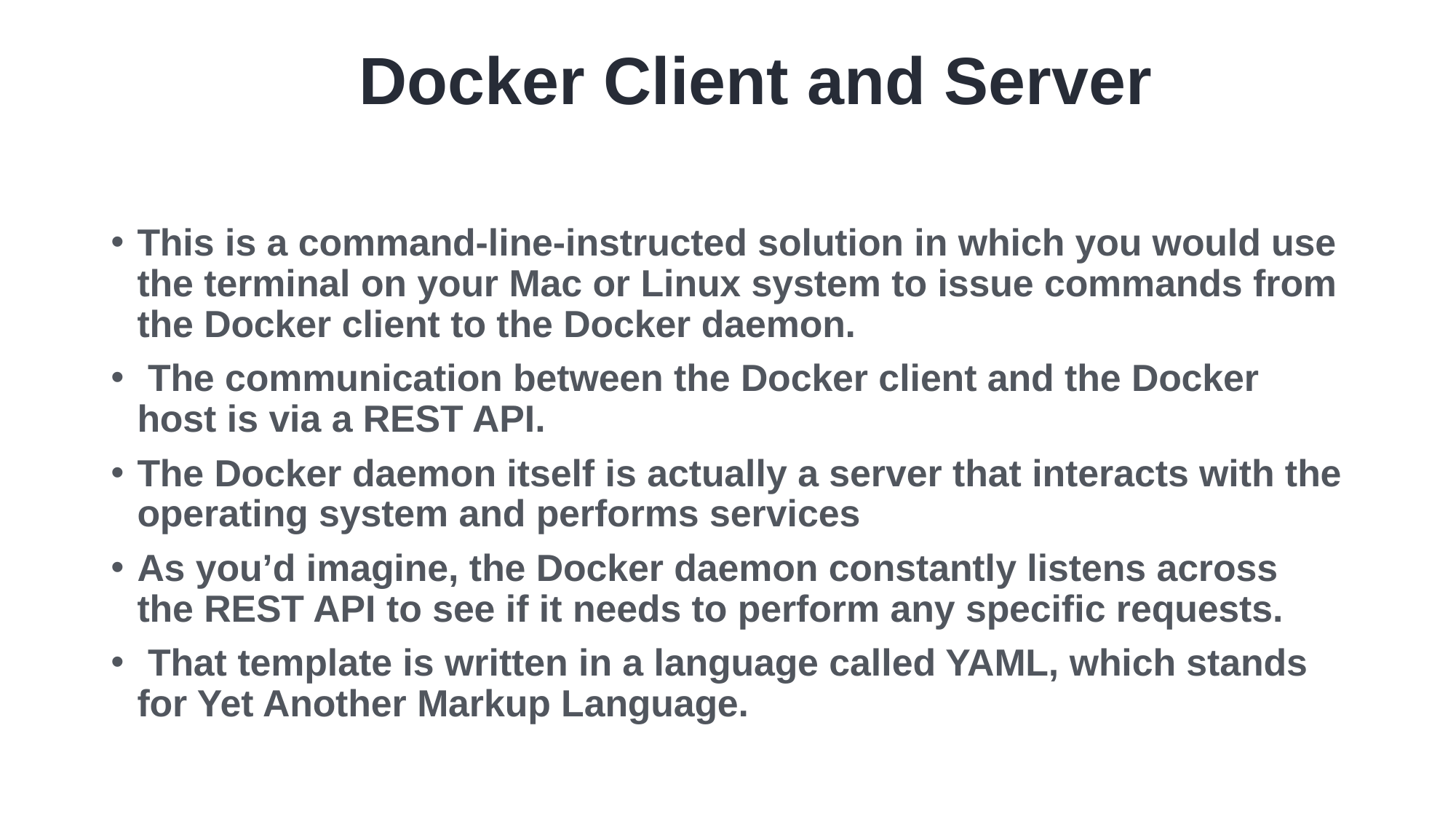

# Docker Client and Server
This is a command-line-instructed solution in which you would use the terminal on your Mac or Linux system to issue commands from the Docker client to the Docker daemon.
 The communication between the Docker client and the Docker host is via a REST API.
The Docker daemon itself is actually a server that interacts with the operating system and performs services
As you’d imagine, the Docker daemon constantly listens across the REST API to see if it needs to perform any specific requests.
 That template is written in a language called YAML, which stands for Yet Another Markup Language.